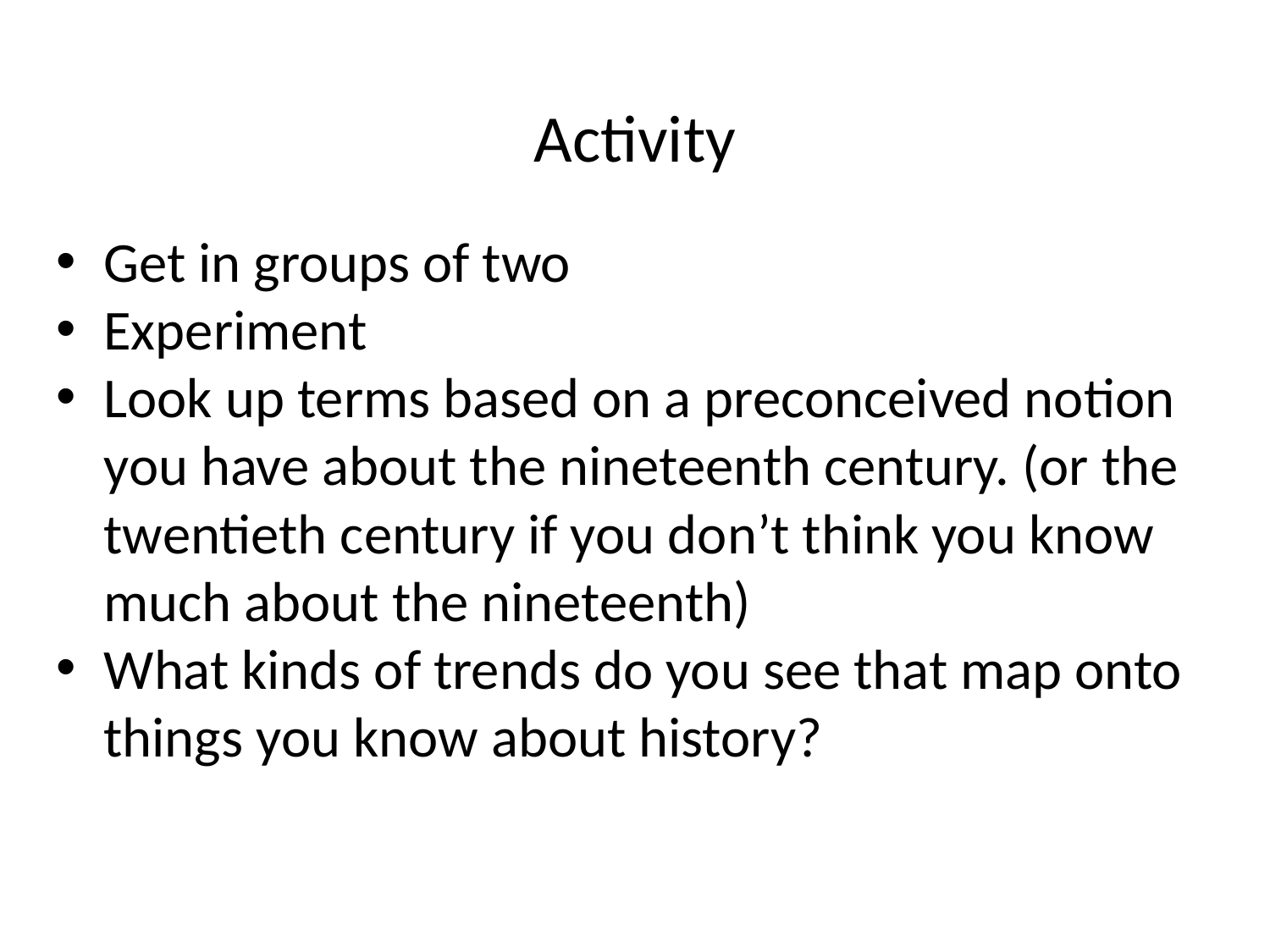

# Activity
Get in groups of two
Experiment
Look up terms based on a preconceived notion you have about the nineteenth century. (or the twentieth century if you don’t think you know much about the nineteenth)
What kinds of trends do you see that map onto things you know about history?